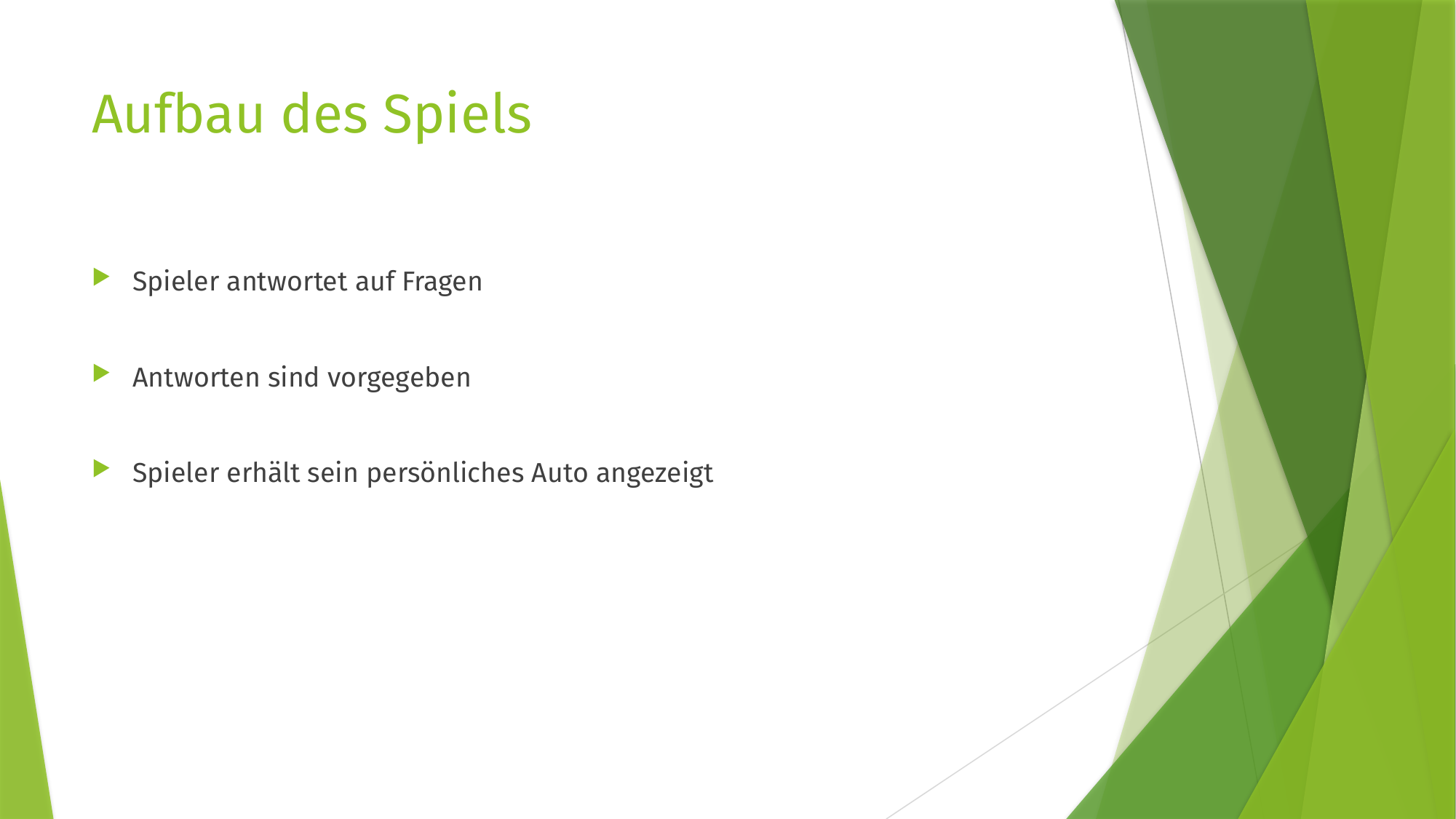

# Aufbau des Spiels
Spieler antwortet auf Fragen

Antworten sind vorgegeben

Spieler erhält sein persönliches Auto angezeigt